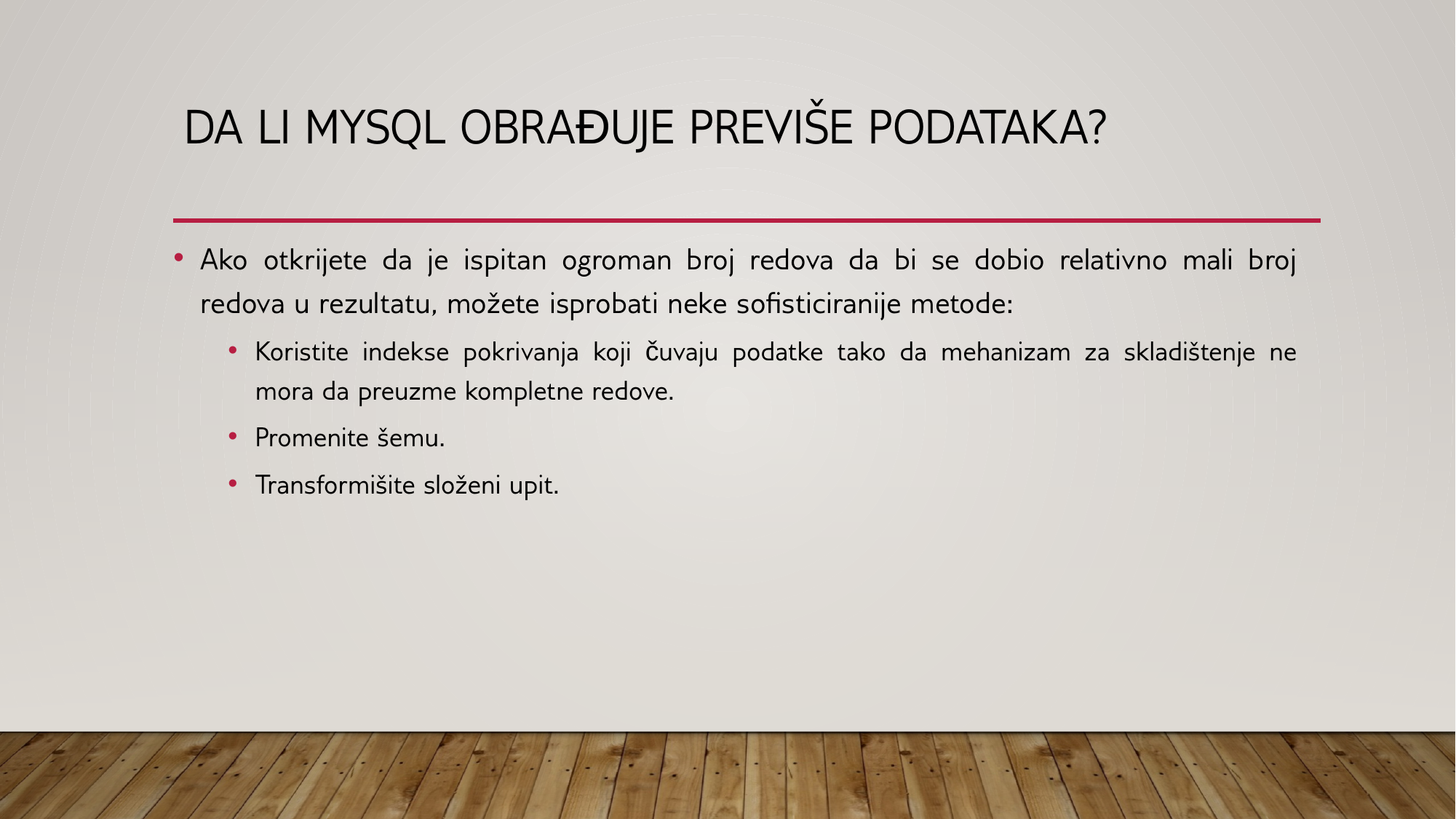

# Da li MySQL obrađuje previše podataka?
Ako otkrijete da je ispitan ogroman broj redova da bi se dobio relativno mali broj redova u rezultatu, možete isprobati neke sofisticiranije metode:
Koristite indekse pokrivanja koji čuvaju podatke tako da mehanizam za skladištenje ne mora da preuzme kompletne redove.
Promenite šemu.
Transformišite složeni upit.